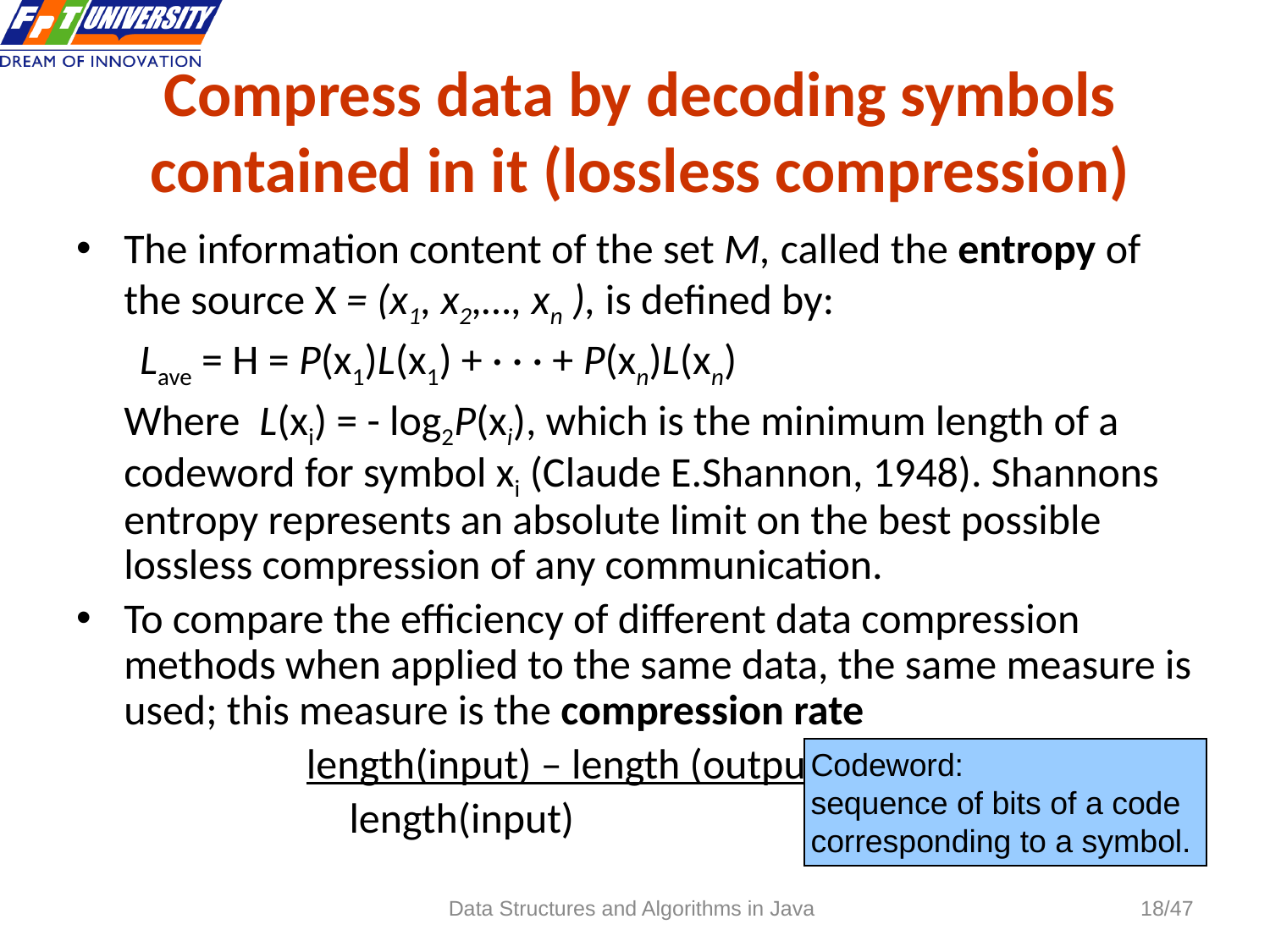

# Compress data by decoding symbols contained in it (lossless compression)
The information content of the set M, called the entropy of the source X = (x1, x2,…, xn ), is defined by:
Lave = H = P(x1)L(x1) + · · · + P(xn)L(xn)
	Where  L(xi) = - log2P(xi), which is the minimum length of a codeword for symbol xi (Claude E.Shannon, 1948). Shannons entropy represents an absolute limit on the best possible lossless compression of any communication.
To compare the efficiency of different data compression methods when applied to the same data, the same measure is used; this measure is the compression rate
	  	length(input) – length (output)
                      length(input)
Codeword:
sequence of bits of a code corresponding to a symbol.
Data Structures and Algorithms in Java
18/47